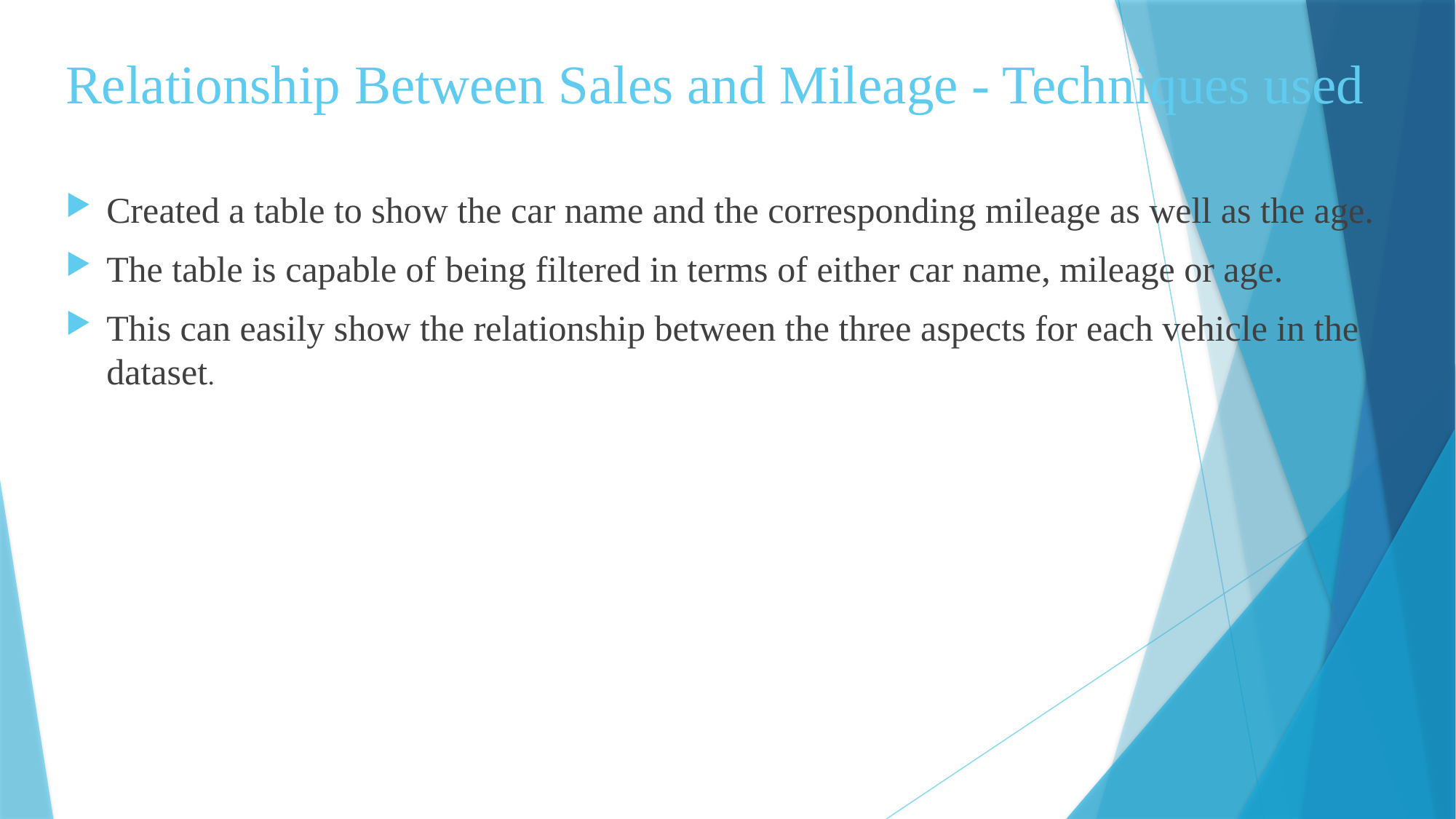

# Relationship Between Sales and Mileage - Techniques used
Created a table to show the car name and the corresponding mileage as well as the age.
The table is capable of being filtered in terms of either car name, mileage or age.
This can easily show the relationship between the three aspects for each vehicle in the dataset.